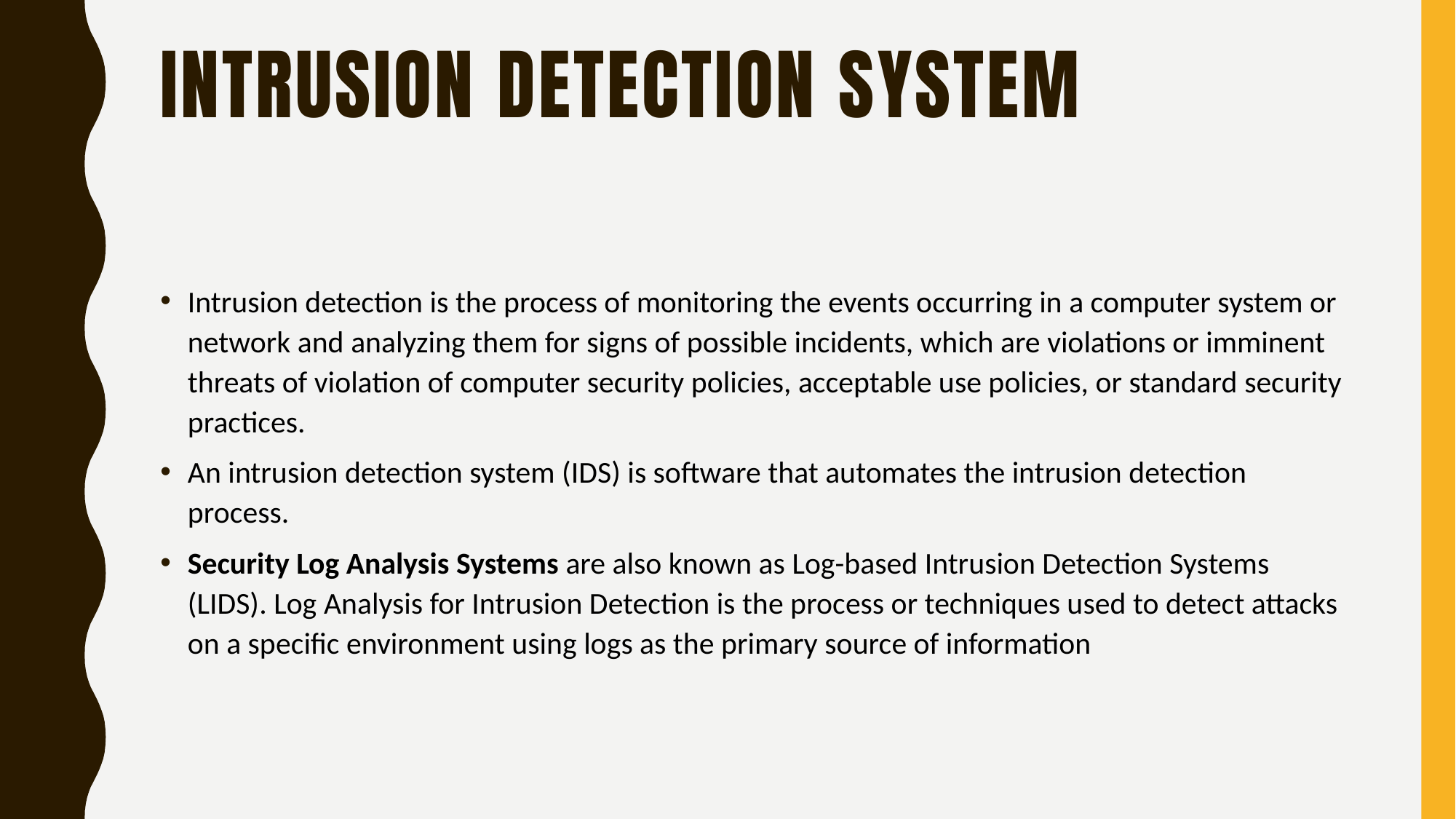

# Intrusion detection system
Intrusion detection is the process of monitoring the events occurring in a computer system or network and analyzing them for signs of possible incidents, which are violations or imminent threats of violation of computer security policies, acceptable use policies, or standard security practices.
An intrusion detection system (IDS) is software that automates the intrusion detection process.
Security Log Analysis Systems are also known as Log-based Intrusion Detection Systems (LIDS). Log Analysis for Intrusion Detection is the process or techniques used to detect attacks on a specific environment using logs as the primary source of information